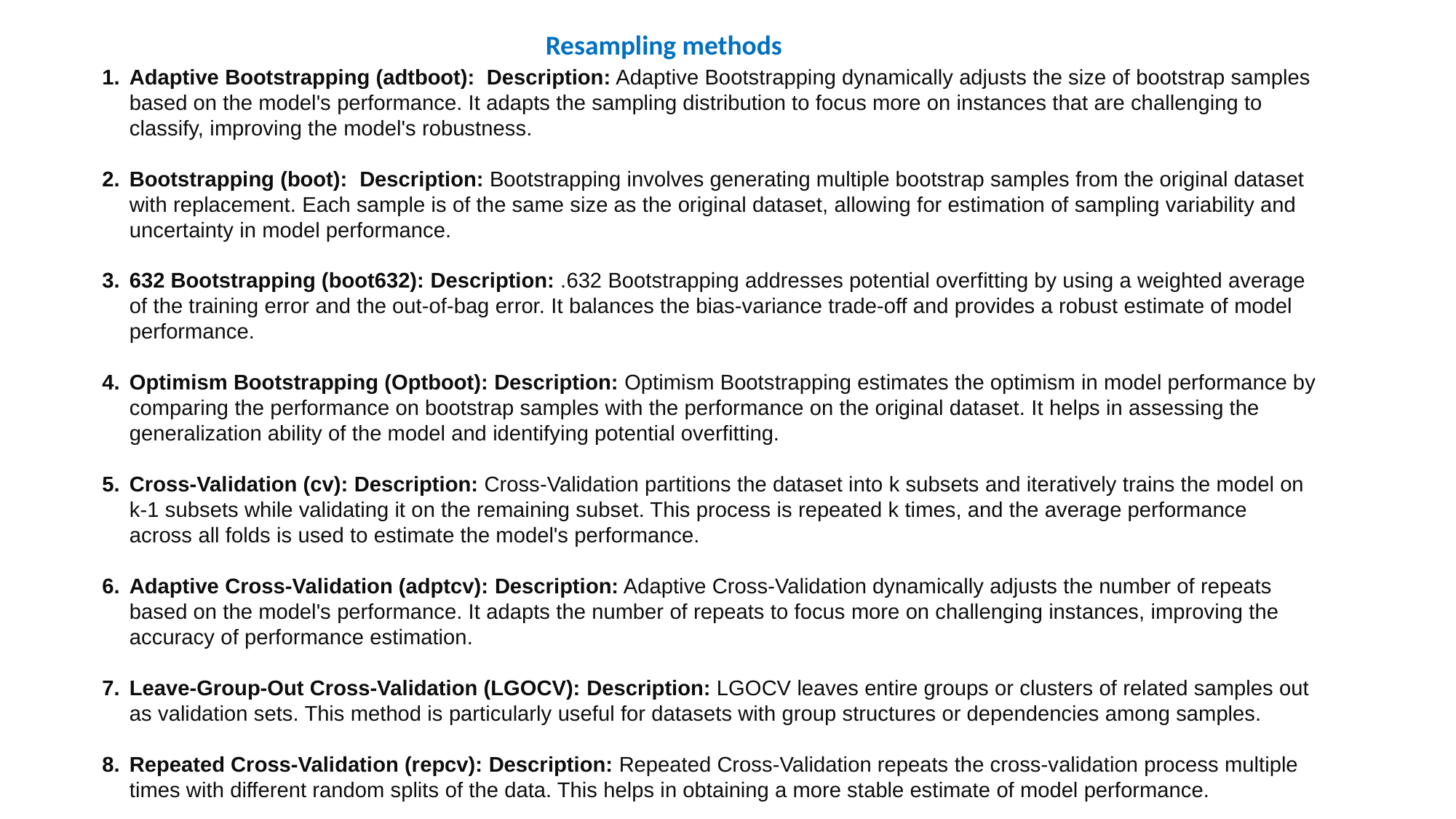

Resampling methods
Adaptive Bootstrapping (adtboot):  Description: Adaptive Bootstrapping dynamically adjusts the size of bootstrap samples based on the model's performance. It adapts the sampling distribution to focus more on instances that are challenging to classify, improving the model's robustness.

Bootstrapping (boot):  Description: Bootstrapping involves generating multiple bootstrap samples from the original dataset with replacement. Each sample is of the same size as the original dataset, allowing for estimation of sampling variability and uncertainty in model performance.

632 Bootstrapping (boot632): Description: .632 Bootstrapping addresses potential overfitting by using a weighted average of the training error and the out-of-bag error. It balances the bias-variance trade-off and provides a robust estimate of model performance.

Optimism Bootstrapping (Optboot): Description: Optimism Bootstrapping estimates the optimism in model performance by comparing the performance on bootstrap samples with the performance on the original dataset. It helps in assessing the generalization ability of the model and identifying potential overfitting.

Cross-Validation (cv): Description: Cross-Validation partitions the dataset into k subsets and iteratively trains the model on k-1 subsets while validating it on the remaining subset. This process is repeated k times, and the average performance across all folds is used to estimate the model's performance.

Adaptive Cross-Validation (adptcv): Description: Adaptive Cross-Validation dynamically adjusts the number of repeats based on the model's performance. It adapts the number of repeats to focus more on challenging instances, improving the accuracy of performance estimation.

Leave-Group-Out Cross-Validation (LGOCV): Description: LGOCV leaves entire groups or clusters of related samples out as validation sets. This method is particularly useful for datasets with group structures or dependencies among samples.

Repeated Cross-Validation (repcv): Description: Repeated Cross-Validation repeats the cross-validation process multiple times with different random splits of the data. This helps in obtaining a more stable estimate of model performance.